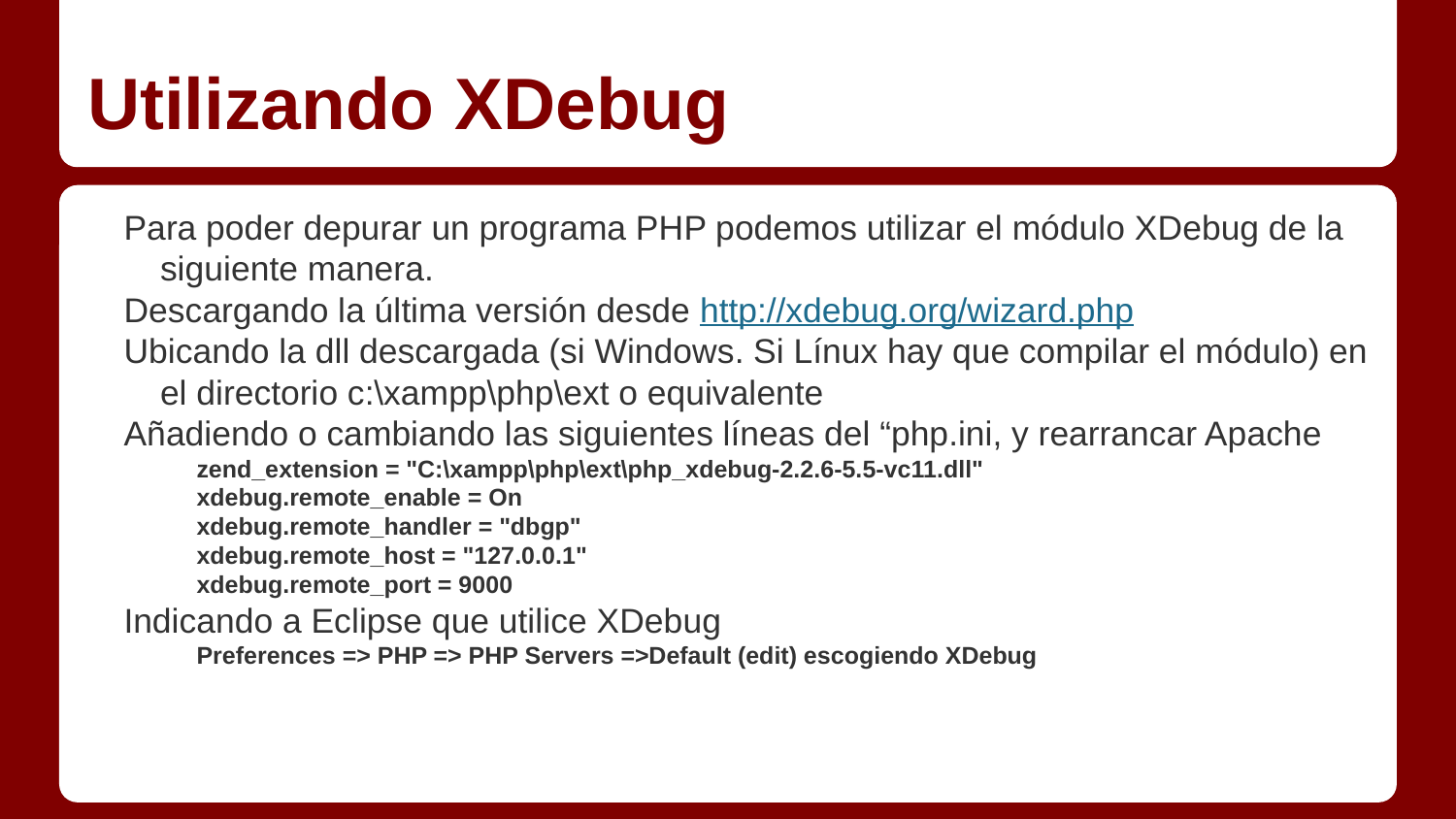

# Utilizando XDebug
Para poder depurar un programa PHP podemos utilizar el módulo XDebug de la siguiente manera.
Descargando la última versión desde http://xdebug.org/wizard.php
Ubicando la dll descargada (si Windows. Si Línux hay que compilar el módulo) en el directorio c:\xampp\php\ext o equivalente
Añadiendo o cambiando las siguientes líneas del “php.ini, y rearrancar Apache
zend_extension = "C:\xampp\php\ext\php_xdebug-2.2.6-5.5-vc11.dll"
xdebug.remote_enable = On
xdebug.remote_handler = "dbgp"
xdebug.remote_host = "127.0.0.1"
xdebug.remote_port = 9000
Indicando a Eclipse que utilice XDebug
Preferences => PHP => PHP Servers =>Default (edit) escogiendo XDebug